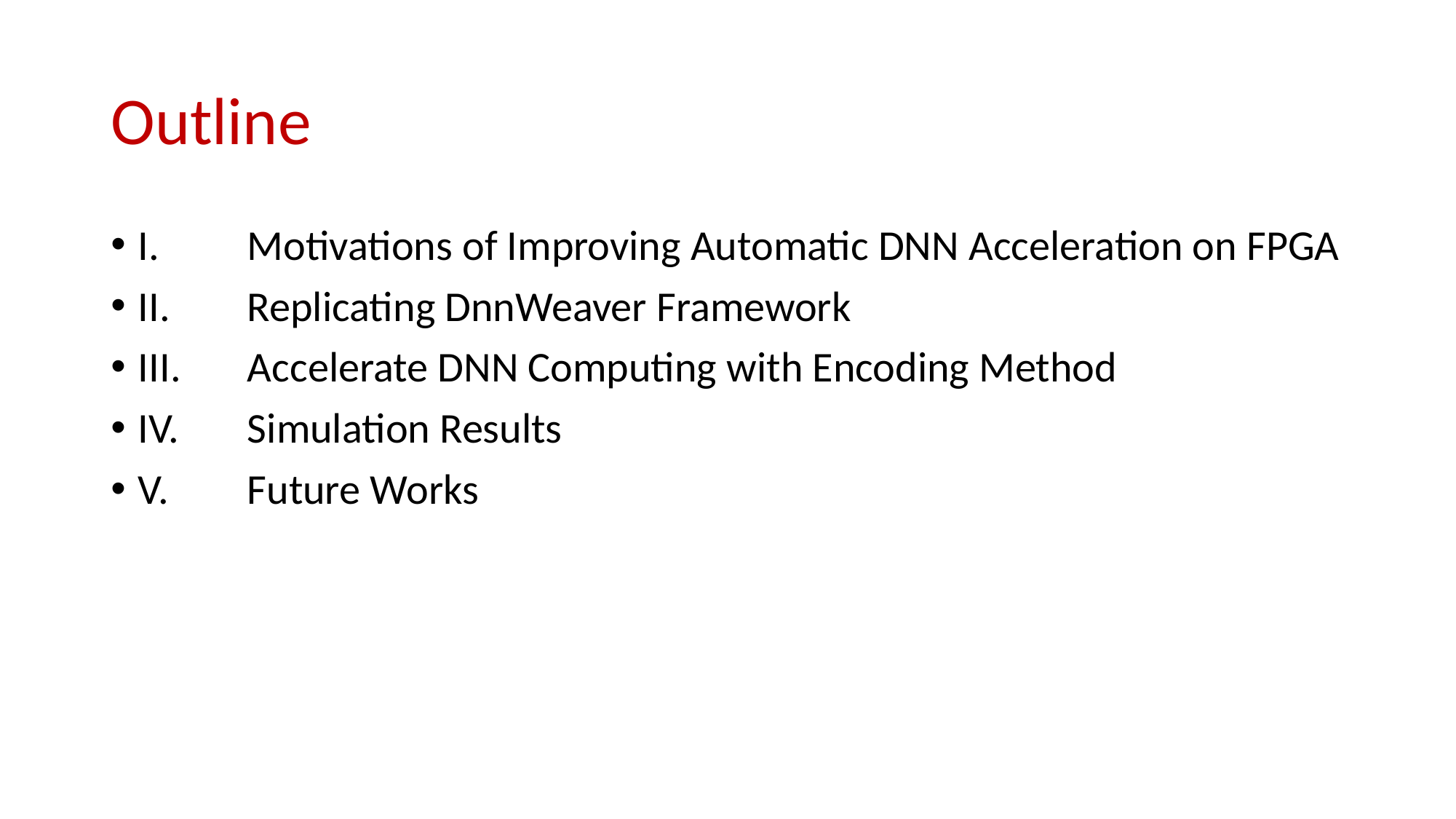

# Outline
I. 	Motivations of Improving Automatic DNN Acceleration on FPGA
II. 	Replicating DnnWeaver Framework
III. 	Accelerate DNN Computing with Encoding Method
IV.	Simulation Results
V. 	Future Works